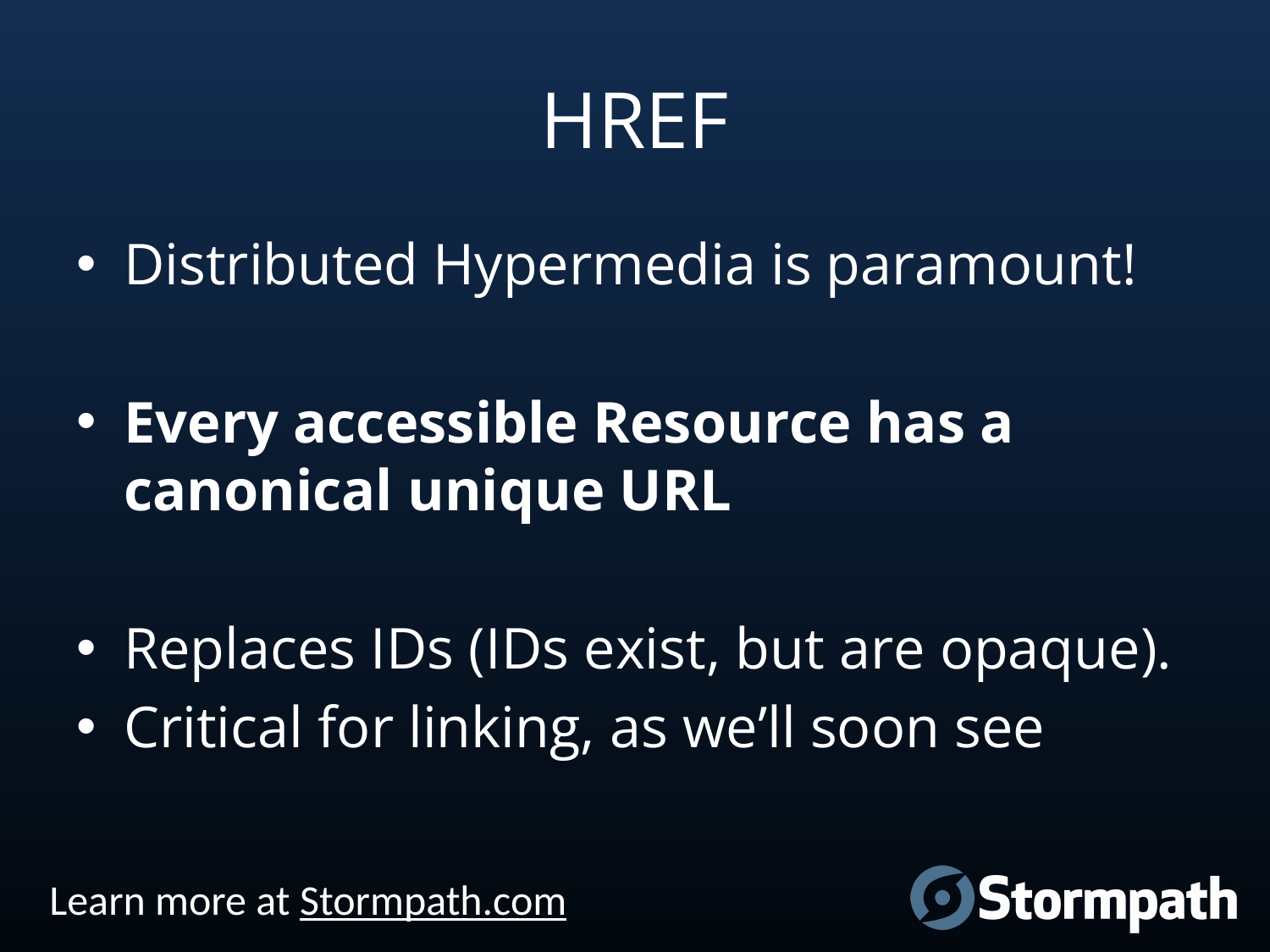

# HREF
Distributed Hypermedia is paramount!

Every accessible Resource has a canonical unique URL

Replaces IDs (IDs exist, but are opaque).
Critical for linking, as we’ll soon see

Learn more at Stormpath.com